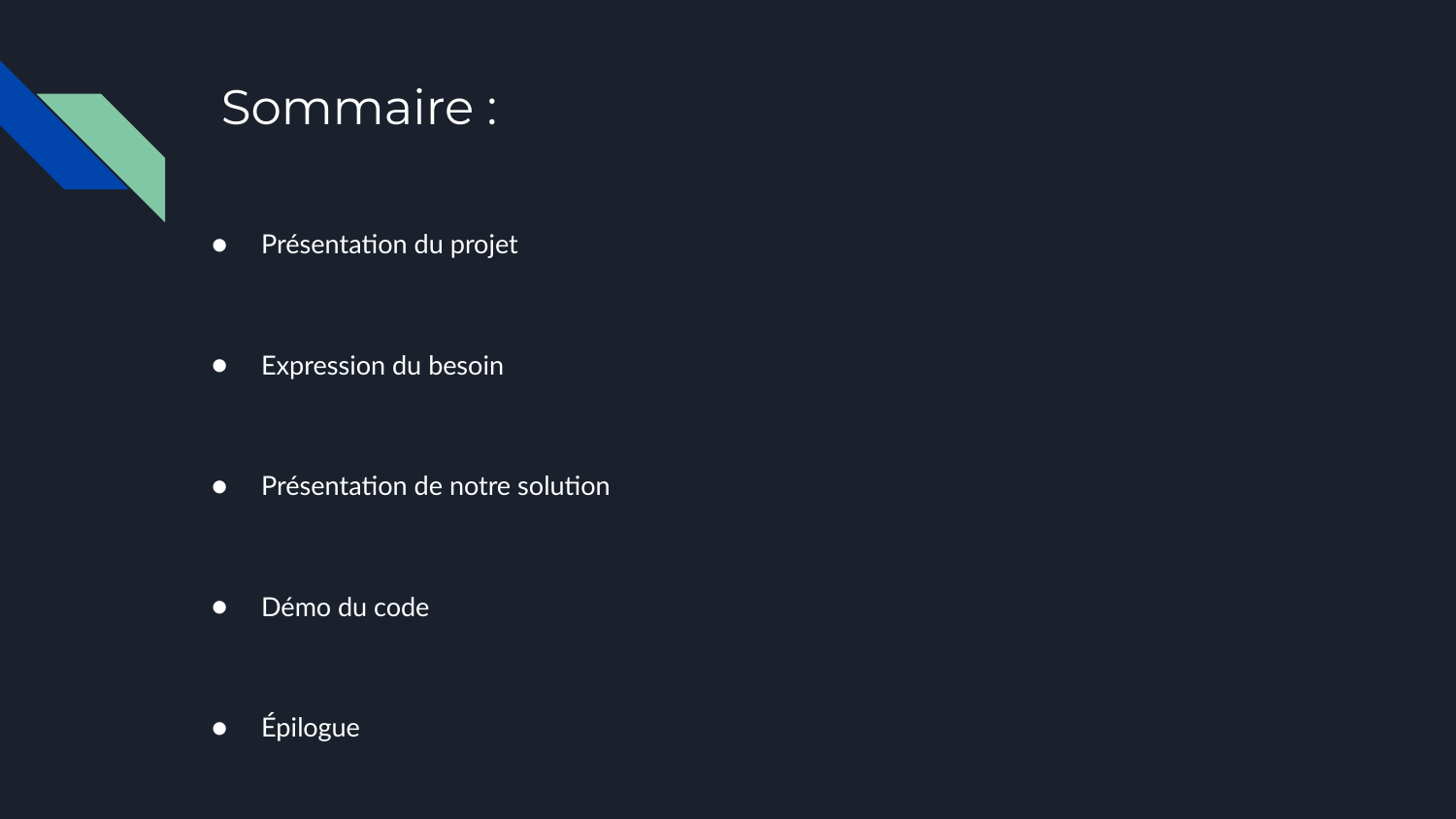

# Sommaire :
Présentation du projet

Expression du besoin

Présentation de notre solution

Démo du code

Épilogue